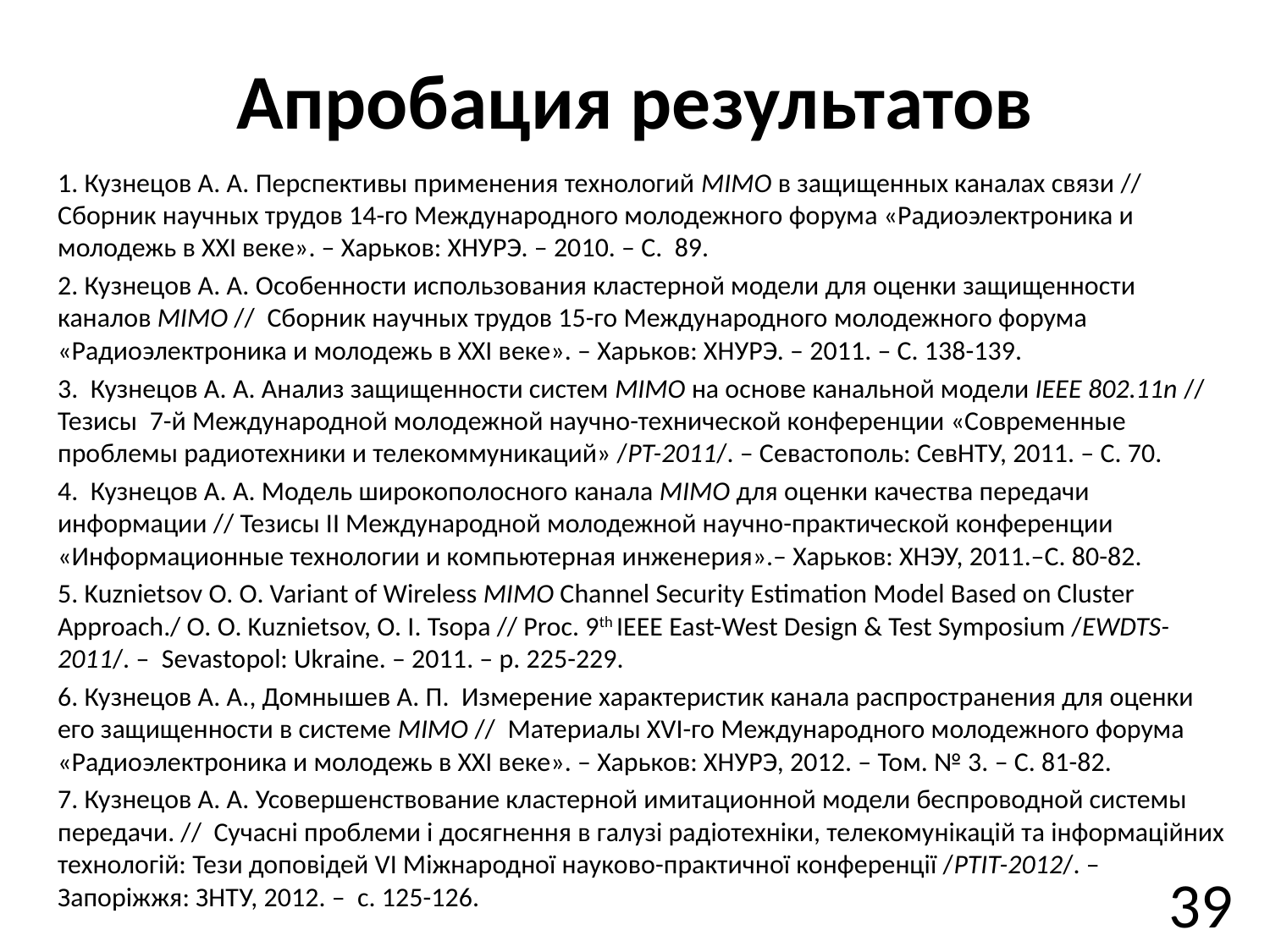

# Апробация результатов
	1. Кузнецов А. А. Перспективы применения технологий MIMO в защищенных каналах связи //  Сборник научных трудов 14-го Международного молодежного форума «Радиоэлектроника и молодежь в XXI веке». – Харьков: ХНУРЭ. – 2010. – С.  89.
	2. Кузнецов А. А. Особенности использования кластерной модели для оценки защищенности каналов MIMO //  Сборник научных трудов 15-го Международного молодежного форума «Радиоэлектроника и молодежь в XXI веке». – Харьков: ХНУРЭ. – 2011. – С. 138-139.
	3.  Кузнецов А. А. Анализ защищенности систем MIMO на основе канальной модели IEEE 802.11n // Тезисы  7-й Международной молодежной научно-технической конференции «Современные проблемы радиотехники и телекоммуникаций» /РТ-2011/. – Севастополь: СевНТУ, 2011. – С. 70.
	4.  Кузнецов А. А. Модель широкополосного канала MIMO для оценки качества передачи информации // Тезисы II Международной молодежной научно-практической конференции «Информационные технологии и компьютерная инженерия».– Харьков: ХНЭУ, 2011.–С. 80-82.
	5. Kuznietsov O. O. Variant of Wireless MIMO Channel Security Estimation Model Based on Cluster Approach./ O. O. Kuznietsov, O. I. Tsopa // Proc. 9th IEEE East-West Design & Test Symposium /EWDTS-2011/. –  Sevastopol: Ukraine. – 2011. – p. 225-229.
	6. Кузнецов А. А., Домнышев А. П.  Измерение характеристик канала распространения для оценки его защищенности в системе MIMO //  Материалы XVI-го Международного молодежного форума «Радиоэлектроника и молодежь в XXI веке». – Харьков: ХНУРЭ, 2012. – Том. № 3. – С. 81-82.
	7. Кузнецов А. А. Усовершенствование кластерной имитационной модели беспроводной системы передачи. //  Сучасні проблеми і досягнення в галузі радіотехніки, телекомунікацій та інформаційних технологій: Тези доповідей VI Міжнародної науково-практичної конференції /РТІТ-2012/. – Запоріжжя: ЗНТУ, 2012. –  с. 125-126.

39